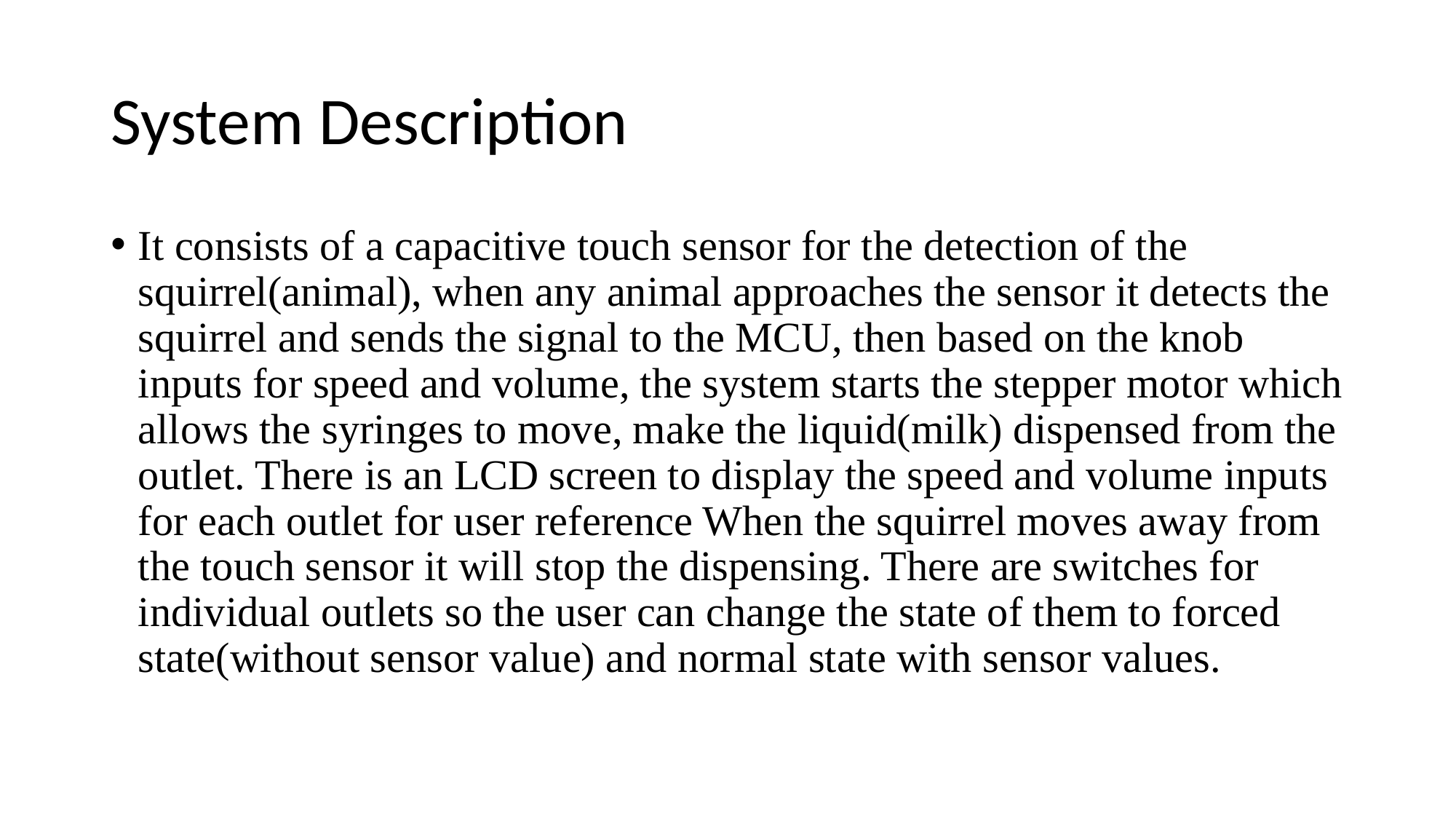

# System Description
It consists of a capacitive touch sensor for the detection of the squirrel(animal), when any animal approaches the sensor it detects the squirrel and sends the signal to the MCU, then based on the knob inputs for speed and volume, the system starts the stepper motor which allows the syringes to move, make the liquid(milk) dispensed from the outlet. There is an LCD screen to display the speed and volume inputs for each outlet for user reference When the squirrel moves away from the touch sensor it will stop the dispensing. There are switches for individual outlets so the user can change the state of them to forced state(without sensor value) and normal state with sensor values.